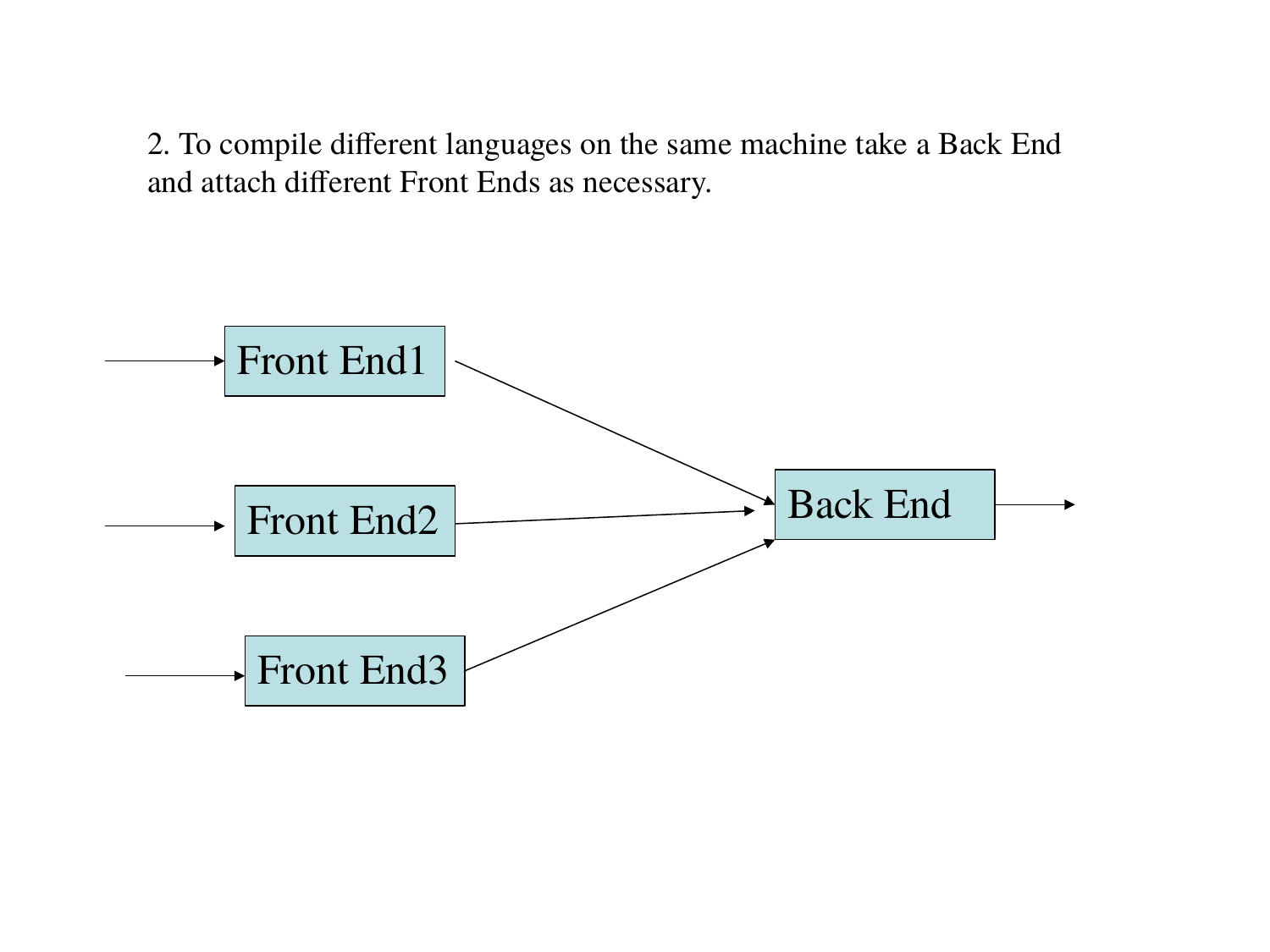

2. To compile different languages on the same machine take a Back End and attach different Front Ends as necessary.

Front End1
Back End
Front End2
Front End3